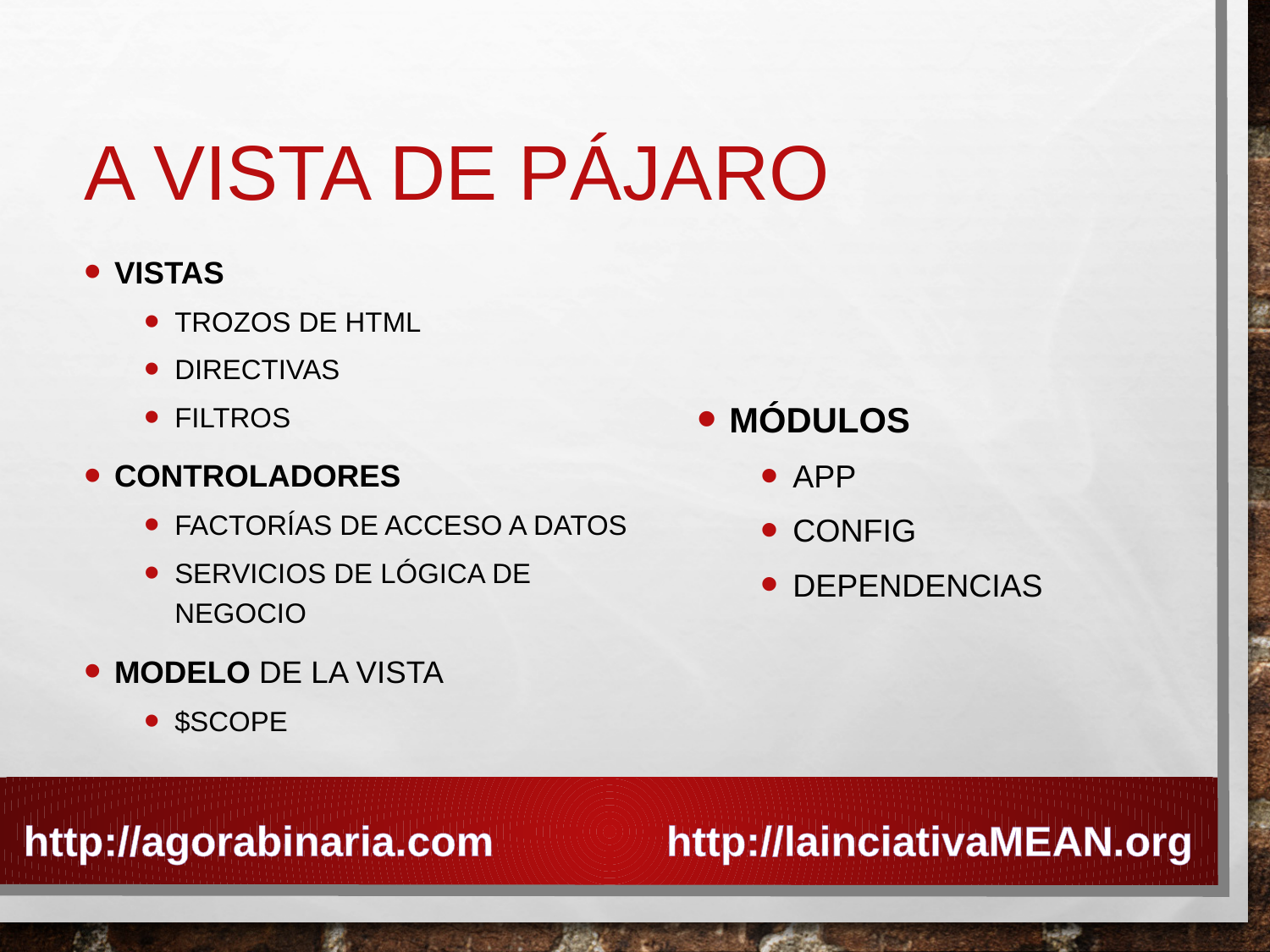

# A VISTA DE PÁJARO
VISTAS
TROZOS DE HTML
DIRECTIVAS
FILTROS
CONTROLADORES
FACTORíAS DE ACCESO A DATOS
SERVICIOS DE LÓGICA DE NEGOCIO
MODELO DE LA VISTA
$SCOPE
MÓDULOS
APP
CONFIG
DEPENDENCIAS